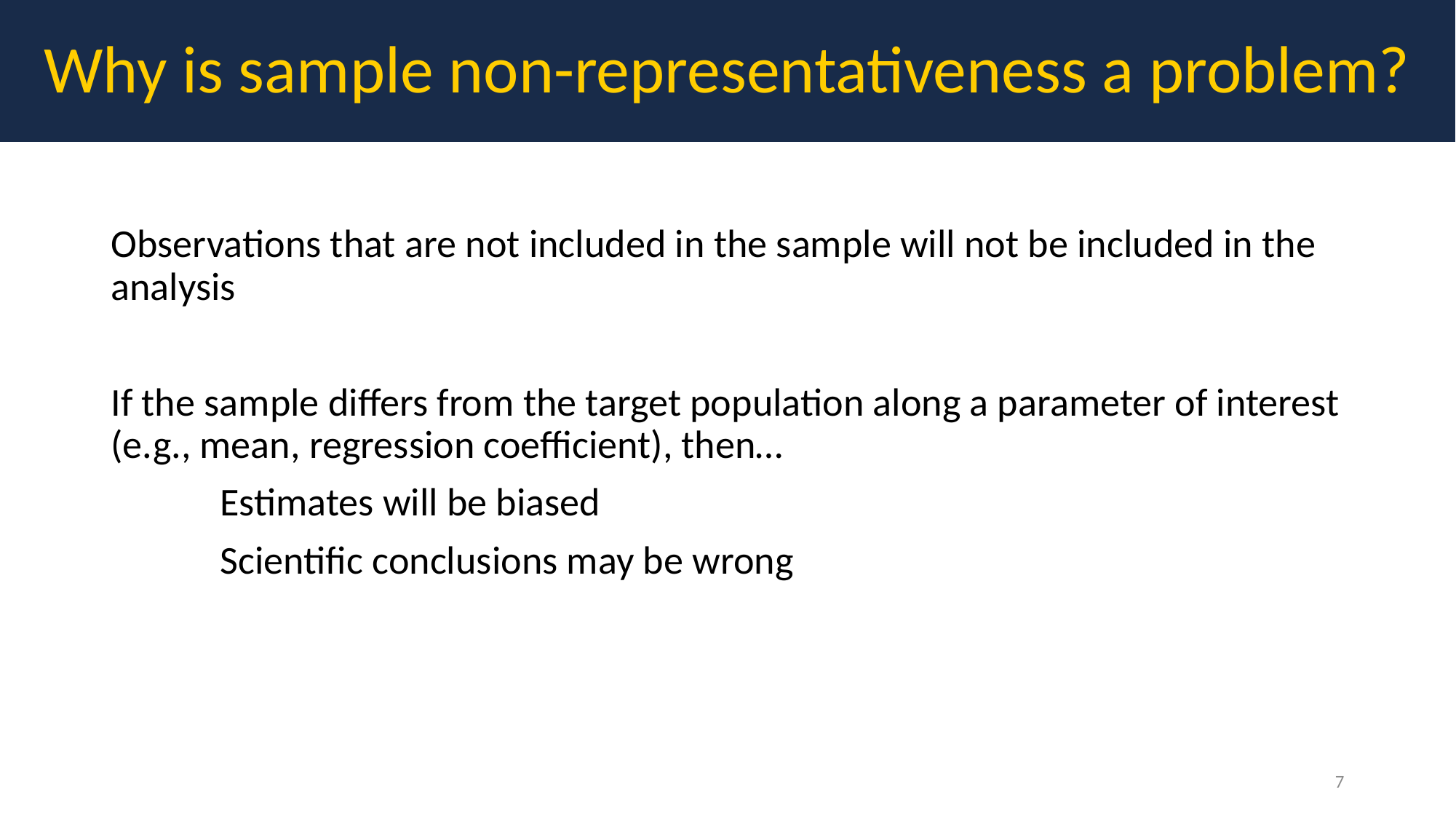

Why is sample non-representativeness a problem?
Observations that are not included in the sample will not be included in the analysis

If the sample differs from the target population along a parameter of interest (e.g., mean, regression coefficient), then…
	Estimates will be biased
	Scientific conclusions may be wrong

7